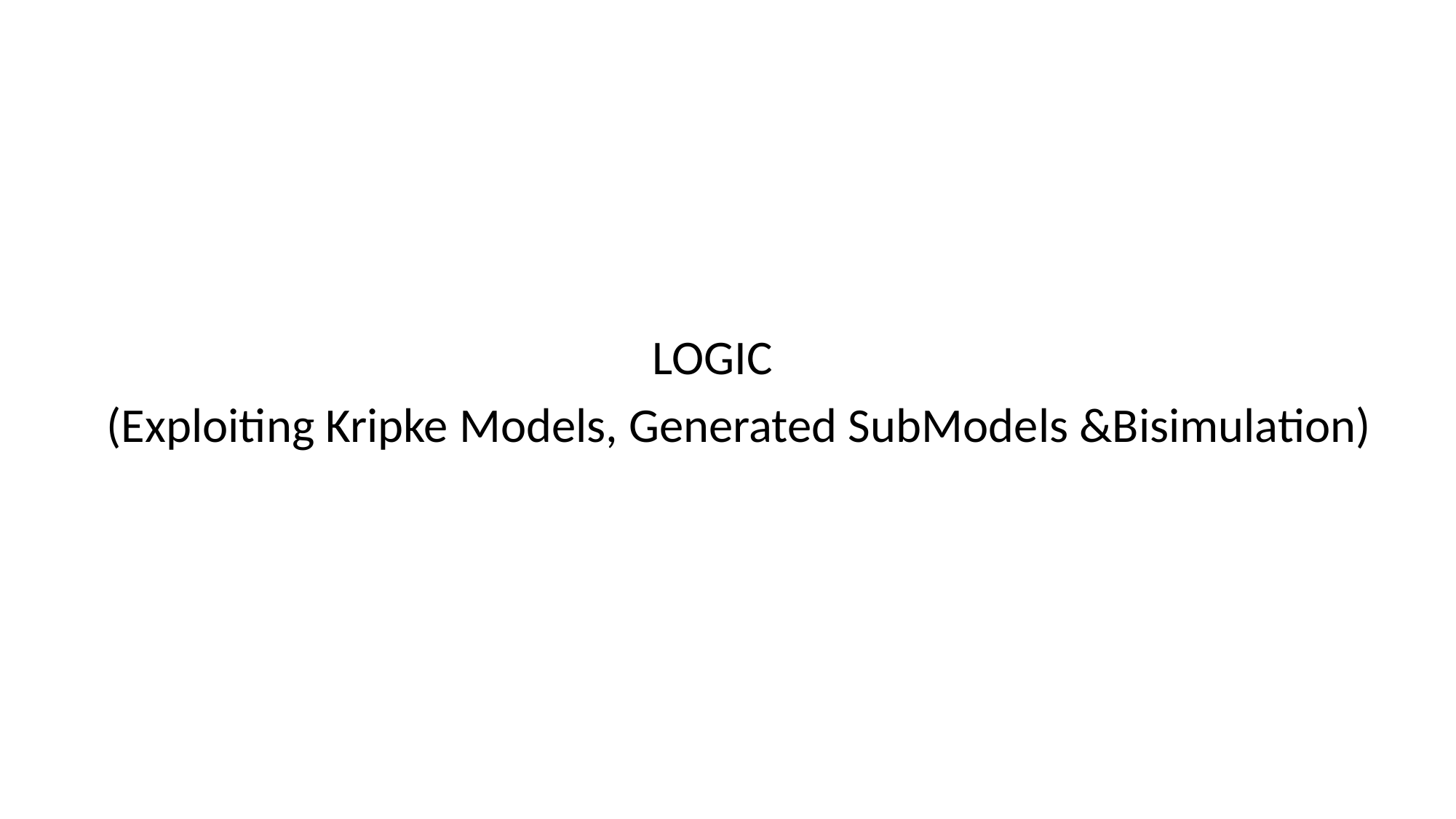

LOGIC
        (Exploiting Kripke Models, Generated SubModels &Bisimulation)